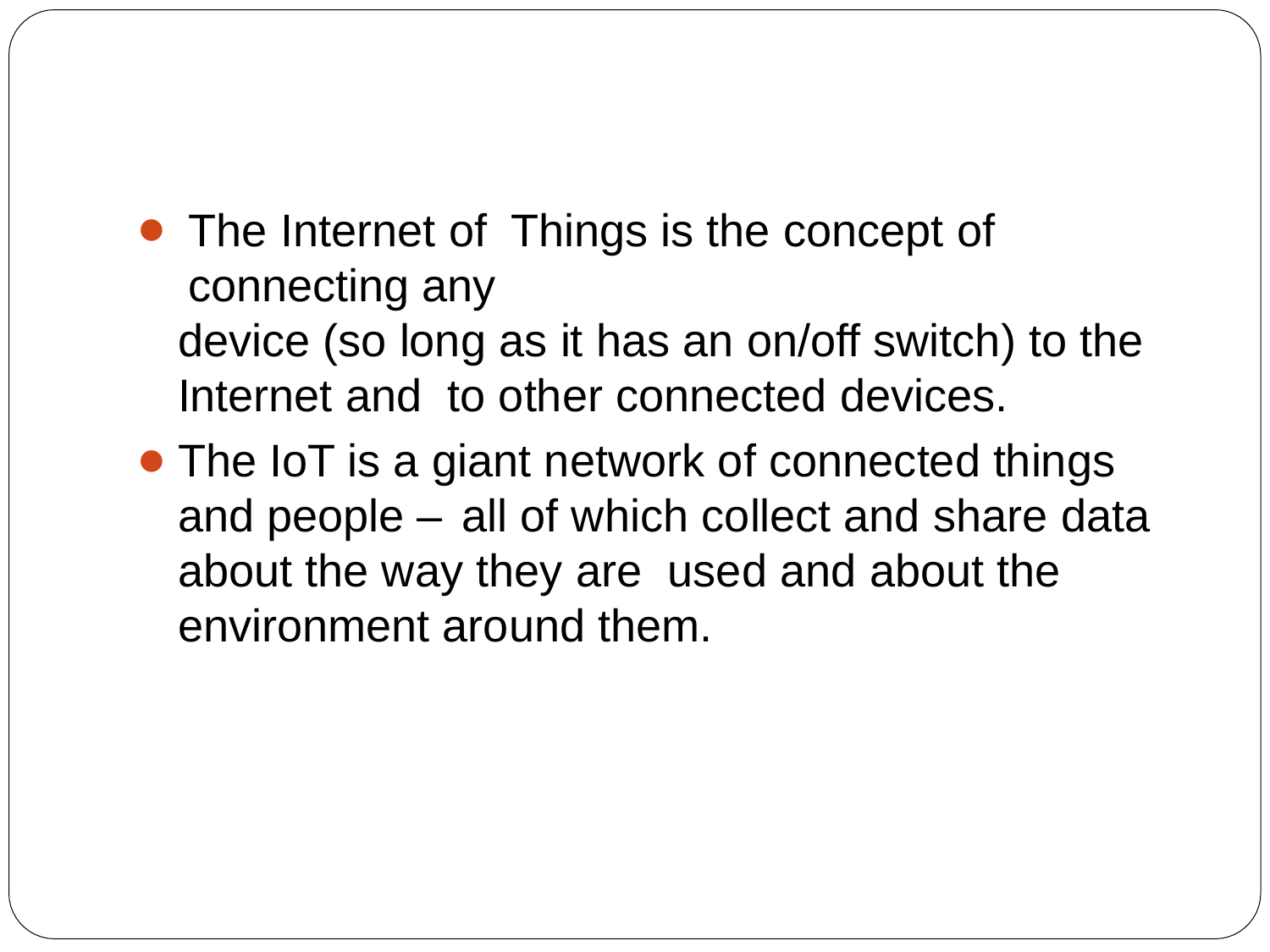

The Internet of	Things is the concept of connecting any
device (so long as it has an on/off switch) to the Internet and  to other connected devices.
The IoT is a giant network of connected things and people –  all of which collect and share data about the way they are  used and about the environment around them.